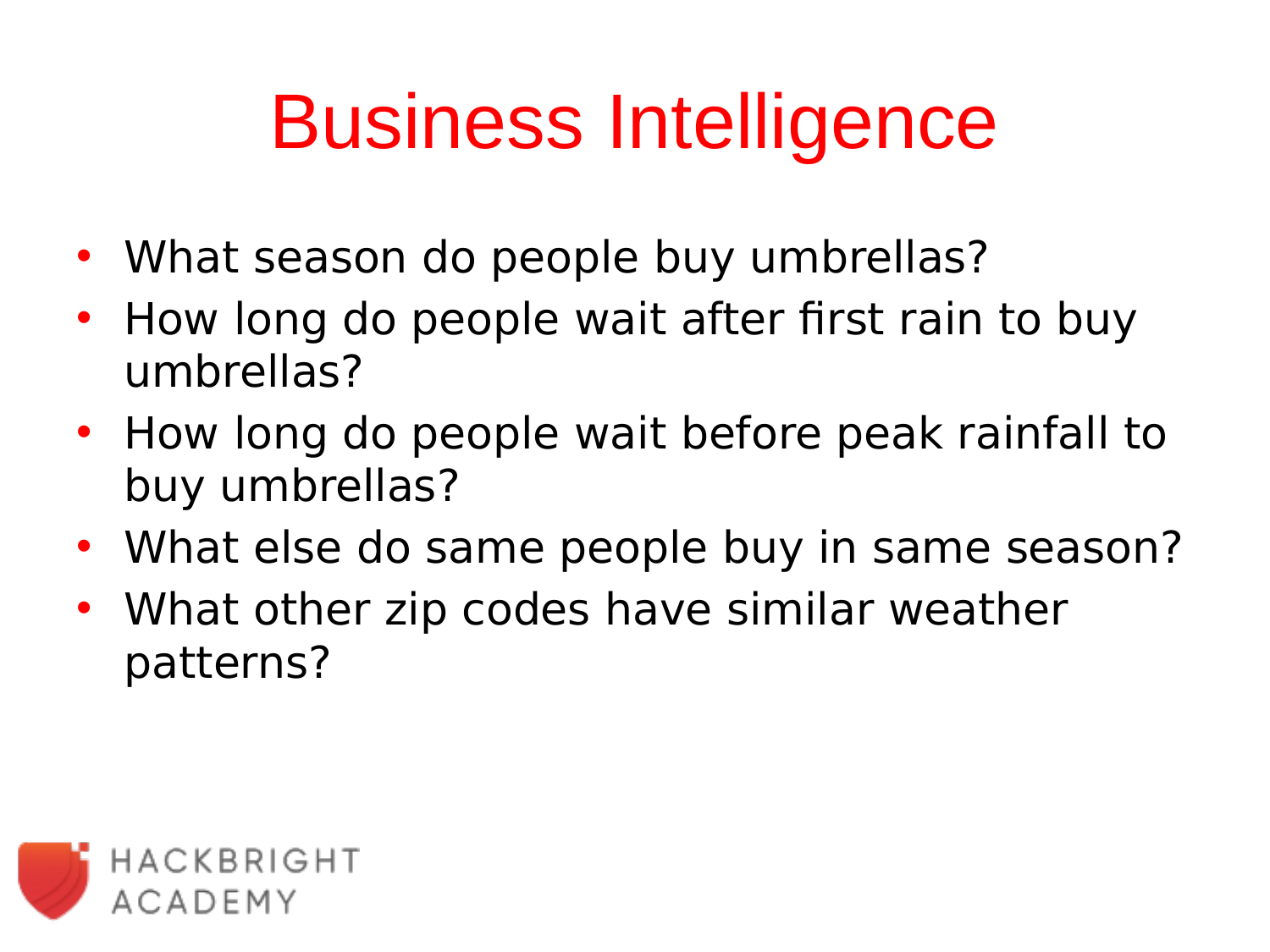

# Business Intelligence
What season do people buy umbrellas?
How long do people wait after first rain to buy umbrellas?
How long do people wait before peak rainfall to buy umbrellas?
What else do same people buy in same season?
What other zip codes have similar weather patterns?